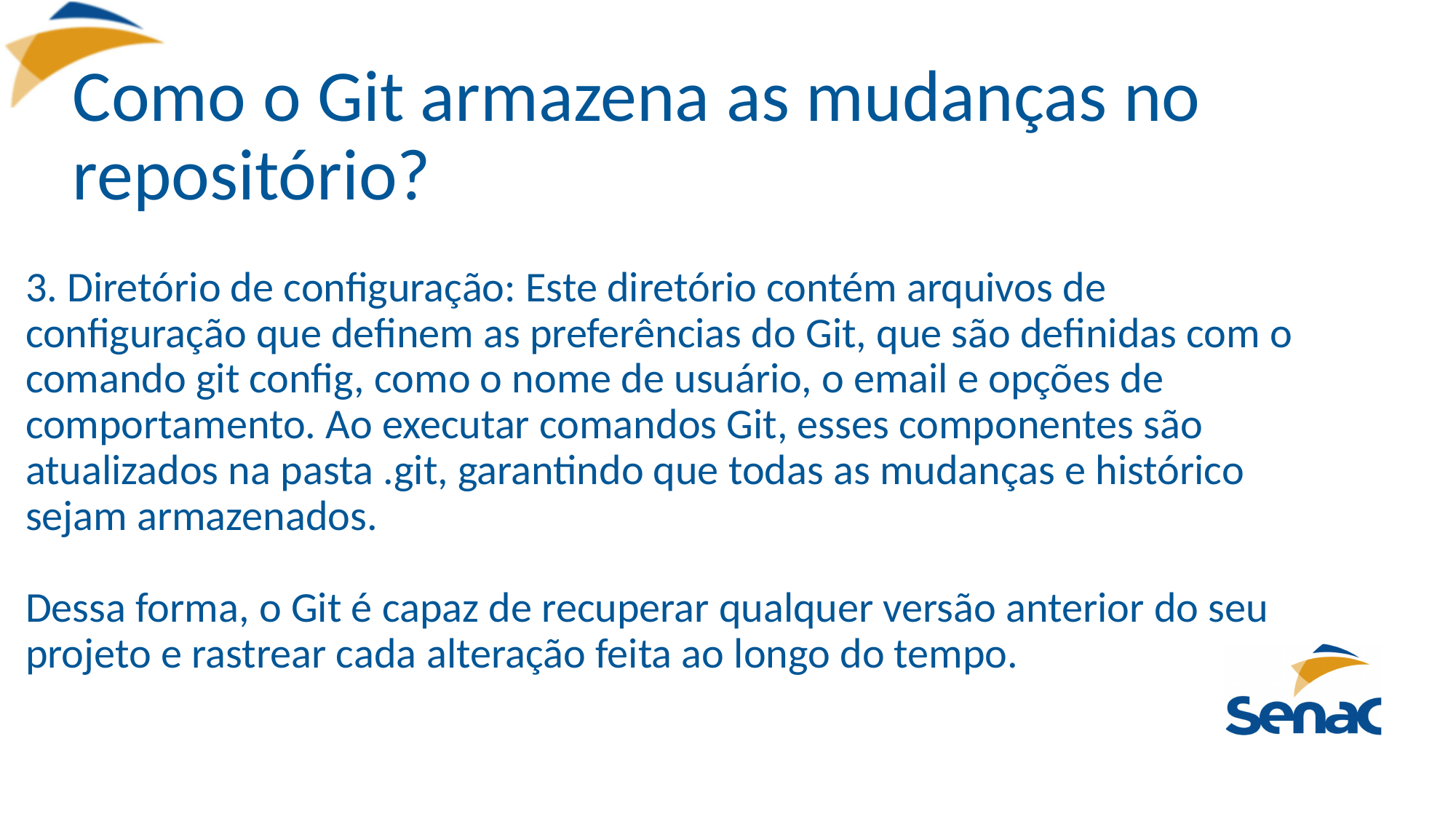

# Como o Git armazena as mudanças no repositório?
3. Diretório de configuração: Este diretório contém arquivos de configuração que definem as preferências do Git, que são definidas com o comando git config, como o nome de usuário, o email e opções de comportamento. Ao executar comandos Git, esses componentes são atualizados na pasta .git, garantindo que todas as mudanças e histórico sejam armazenados.

Dessa forma, o Git é capaz de recuperar qualquer versão anterior do seu projeto e rastrear cada alteração feita ao longo do tempo.